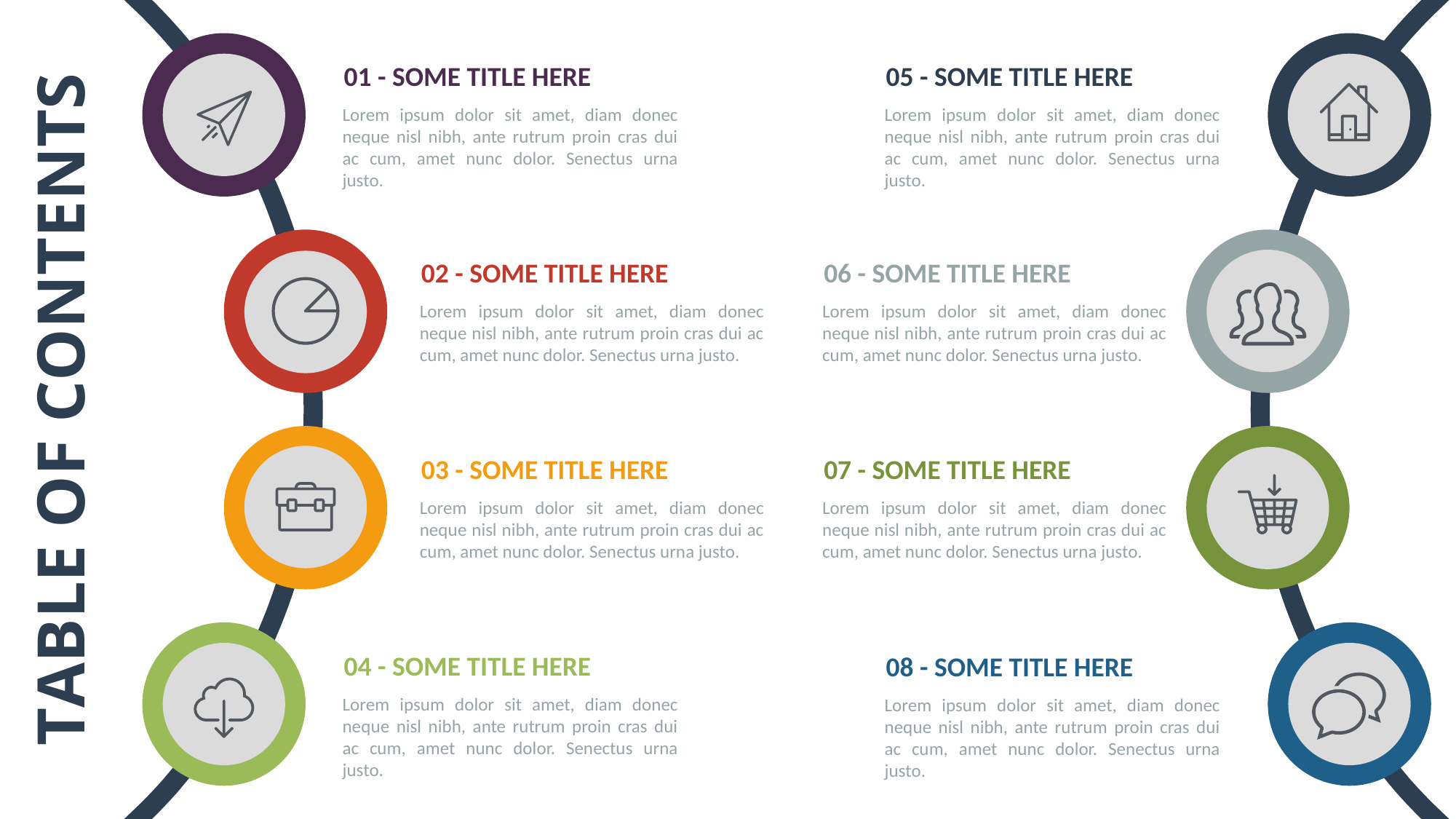

01 - Some title here
Lorem ipsum dolor sit amet, diam donec neque nisl nibh, ante rutrum proin cras dui ac cum, amet nunc dolor. Senectus urna justo.
05 - Some title here
Lorem ipsum dolor sit amet, diam donec neque nisl nibh, ante rutrum proin cras dui ac cum, amet nunc dolor. Senectus urna justo.

02 - Some title here
Lorem ipsum dolor sit amet, diam donec neque nisl nibh, ante rutrum proin cras dui ac cum, amet nunc dolor. Senectus urna justo.
06 - Some title here
Lorem ipsum dolor sit amet, diam donec neque nisl nibh, ante rutrum proin cras dui ac cum, amet nunc dolor. Senectus urna justo.

Table of Contents

03 - Some title here
Lorem ipsum dolor sit amet, diam donec neque nisl nibh, ante rutrum proin cras dui ac cum, amet nunc dolor. Senectus urna justo.
07 - Some title here
Lorem ipsum dolor sit amet, diam donec neque nisl nibh, ante rutrum proin cras dui ac cum, amet nunc dolor. Senectus urna justo.

04 - Some title here
Lorem ipsum dolor sit amet, diam donec neque nisl nibh, ante rutrum proin cras dui ac cum, amet nunc dolor. Senectus urna justo.
08 - Some title here
Lorem ipsum dolor sit amet, diam donec neque nisl nibh, ante rutrum proin cras dui ac cum, amet nunc dolor. Senectus urna justo.